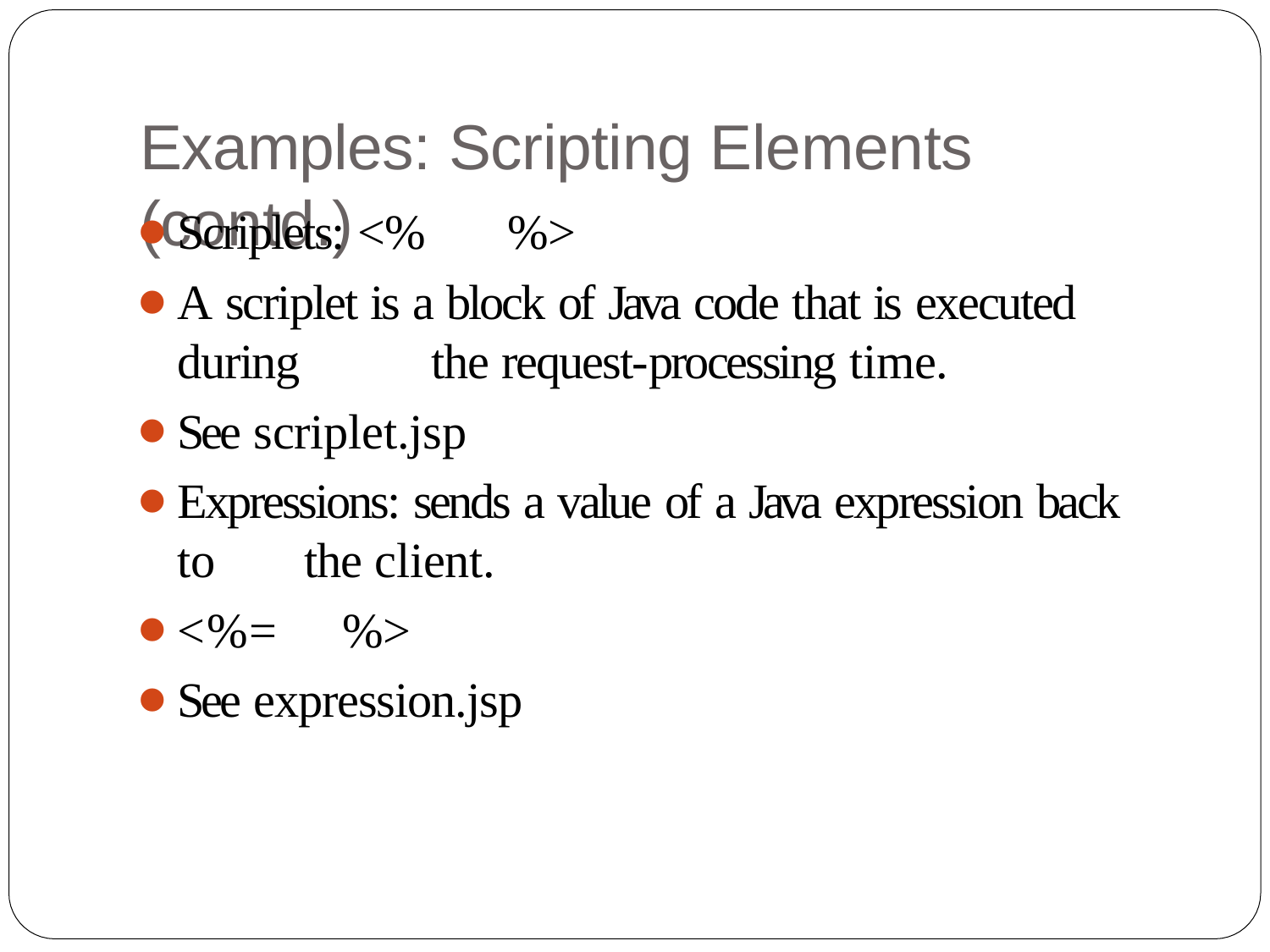

# Examples: Scripting Elements (contd.)
Scriplets: <%	%>
A scriplet is a block of Java code that is executed during 	the request-processing time.
See scriplet.jsp
Expressions: sends a value of a Java expression back to 	the client.
<%=	%>
See expression.jsp